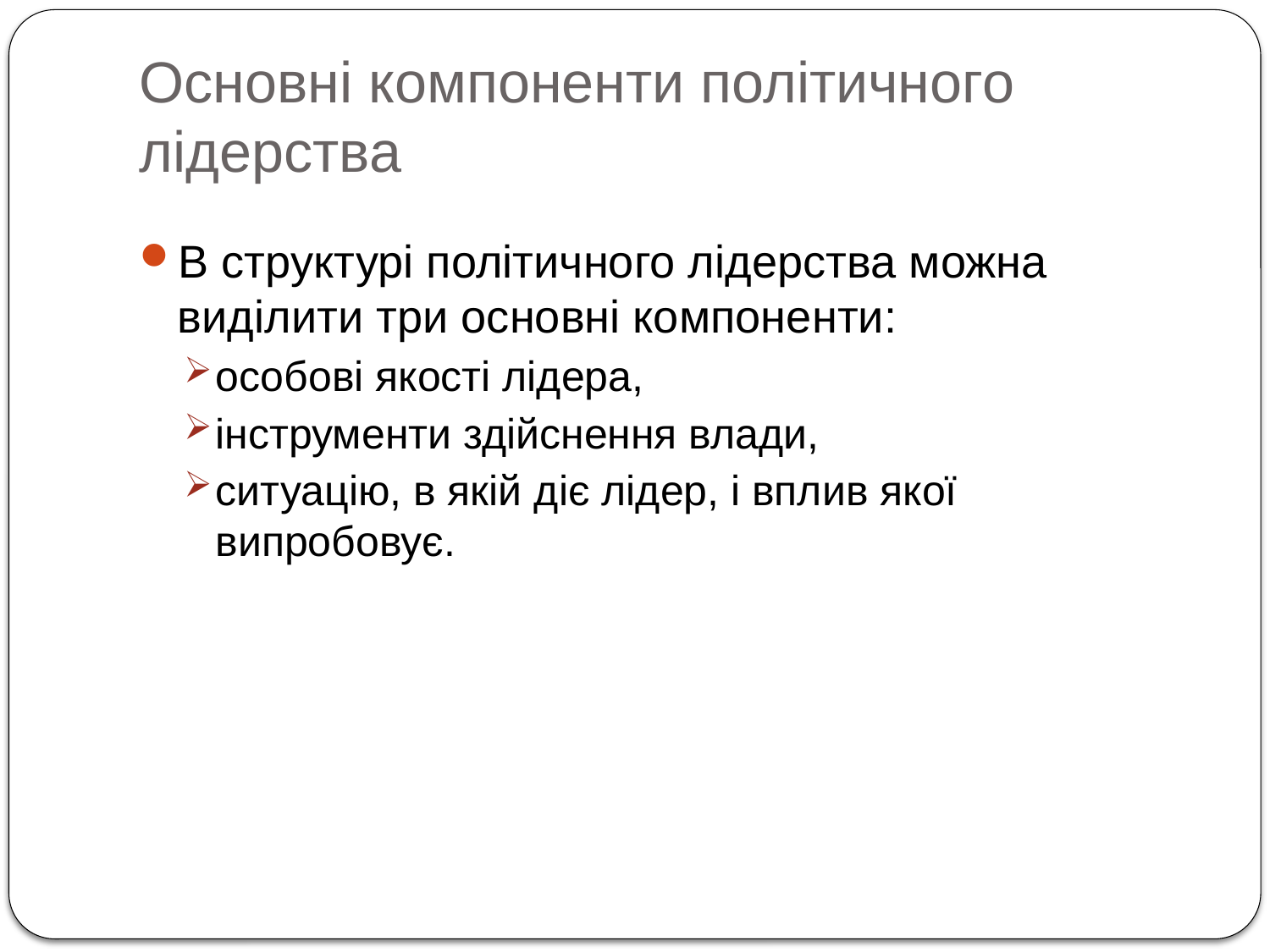

# Основні компоненти політичного лідерства
В структурі політичного лідерства можна виділити три основні компоненти:
особові якості лідера,
інструменти здійснення влади,
ситуацію, в якій діє лідер, і вплив якої випробовує.